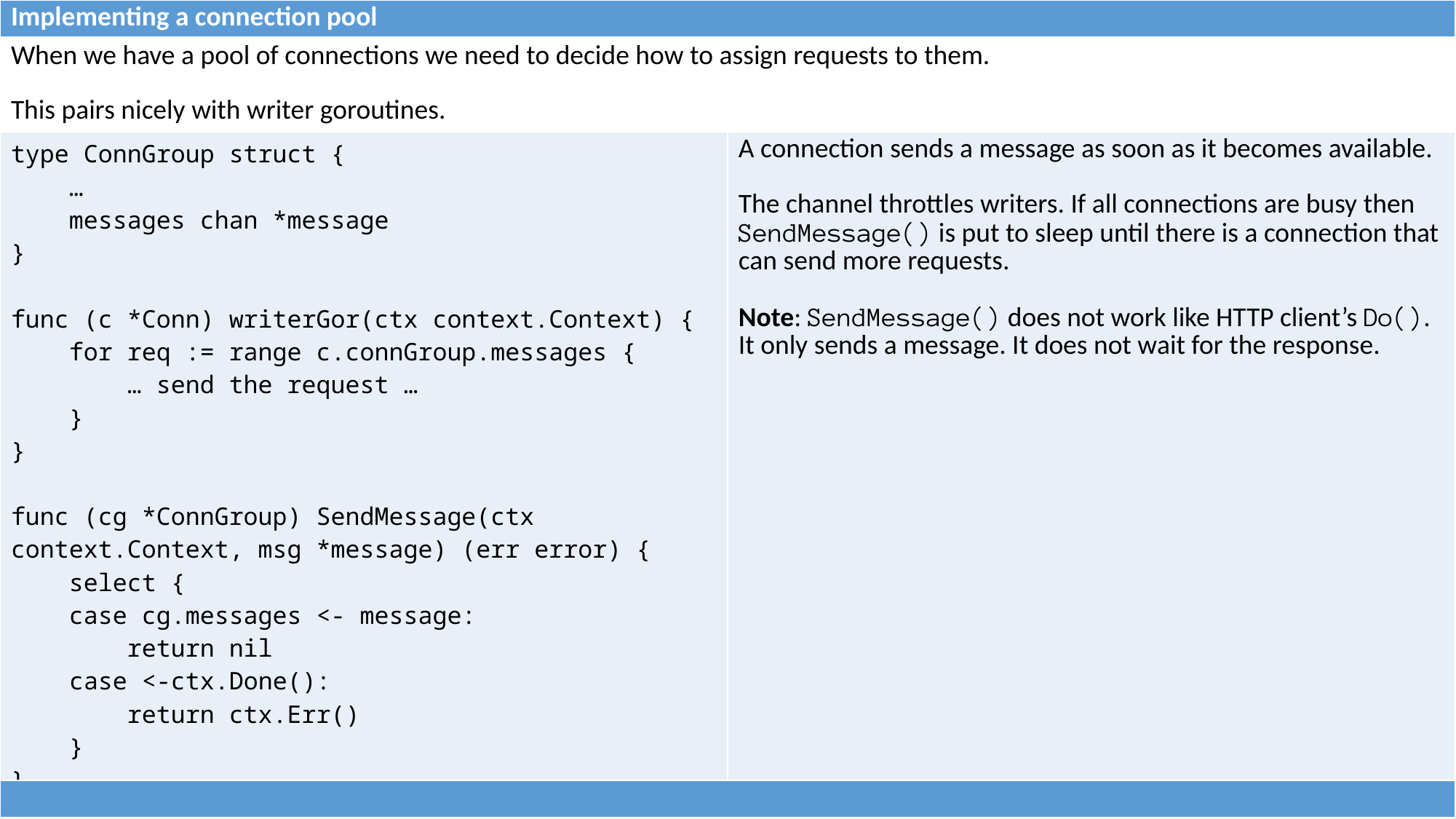

| Implementing a connection pool |  |
| --- | --- |
| When we have a pool of connections we need to decide how to assign requests to them. This pairs nicely with writer goroutines. |  |
| type ConnGroup struct { … messages chan \*message } func (c \*Conn) writerGor(ctx context.Context) { for req := range c.connGroup.messages { … send the request … } } func (cg \*ConnGroup) SendMessage(ctx context.Context, msg \*message) (err error) { select { case cg.messages <- message: return nil case <-ctx.Done(): return ctx.Err() } } | A connection sends a message as soon as it becomes available. The channel throttles writers. If all connections are busy then SendMessage() is put to sleep until there is a connection that can send more requests. Note: SendMessage() does not work like HTTP client’s Do(). It only sends a message. It does not wait for the response. |

|  |
| --- |